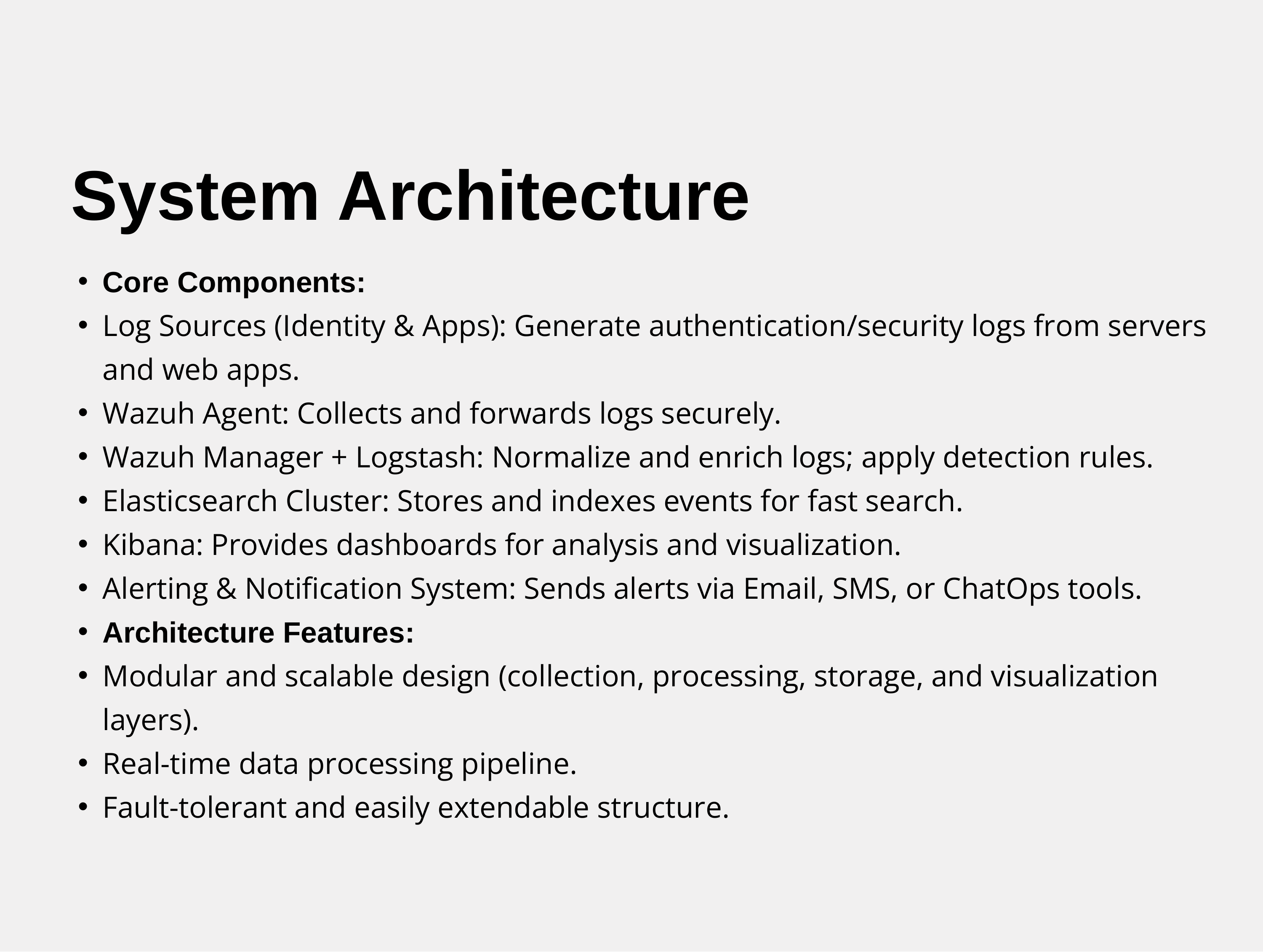

System Architecture
Core Components:
Log Sources (Identity & Apps): Generate authentication/security logs from servers and web apps.
Wazuh Agent: Collects and forwards logs securely.
Wazuh Manager + Logstash: Normalize and enrich logs; apply detection rules.
Elasticsearch Cluster: Stores and indexes events for fast search.
Kibana: Provides dashboards for analysis and visualization.
Alerting & Notification System: Sends alerts via Email, SMS, or ChatOps tools.
Architecture Features:
Modular and scalable design (collection, processing, storage, and visualization layers).
Real-time data processing pipeline.
Fault-tolerant and easily extendable structure.